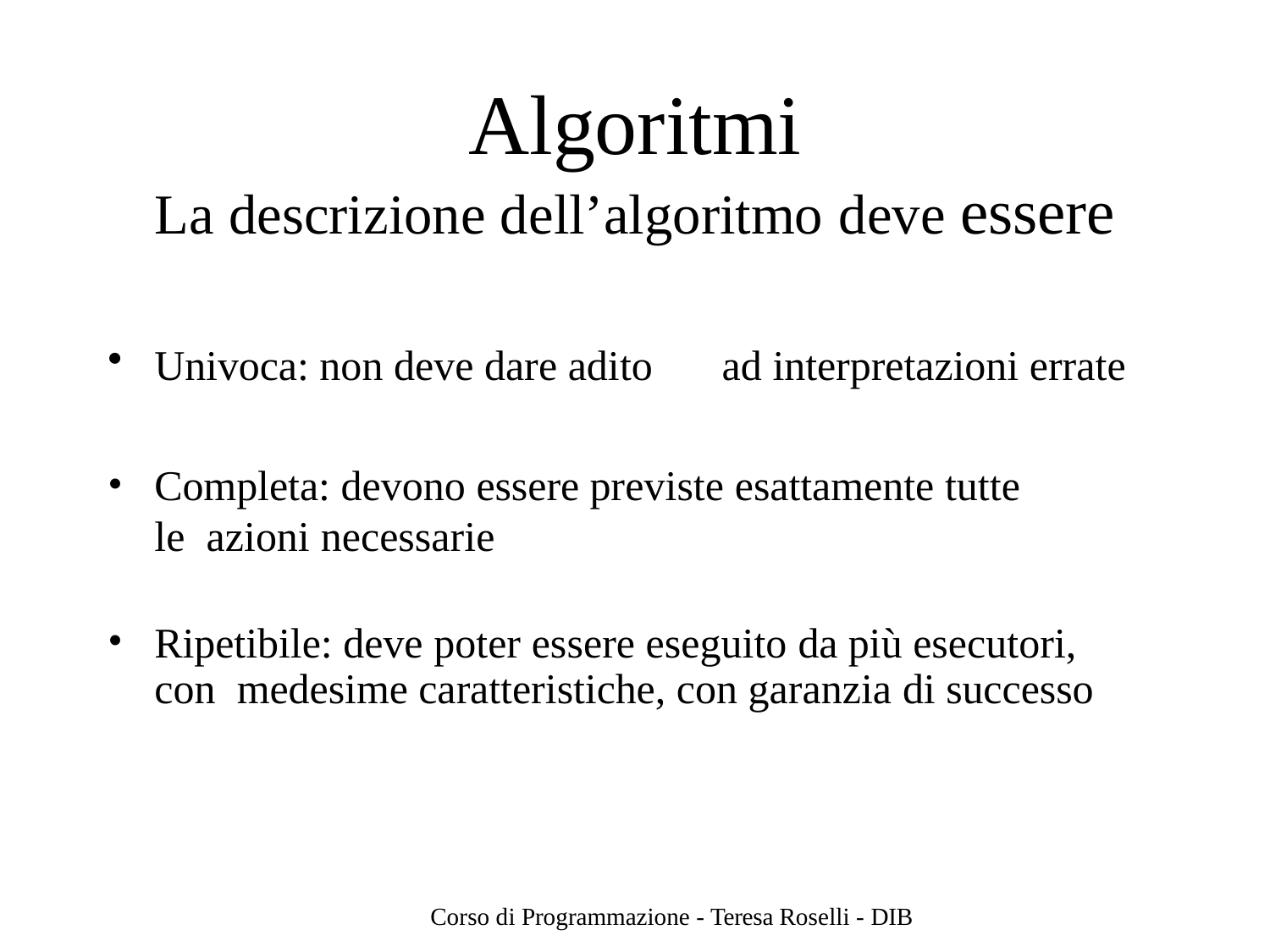

# Algoritmi
La descrizione dell’algoritmo deve essere
Univoca: non deve dare adito	ad interpretazioni errate

Completa: devono essere previste esattamente tutte le  azioni necessarie

Ripetibile: deve poter essere eseguito da più esecutori, con  medesime caratteristiche, con garanzia di successo
Corso di Programmazione - Teresa Roselli - DIB